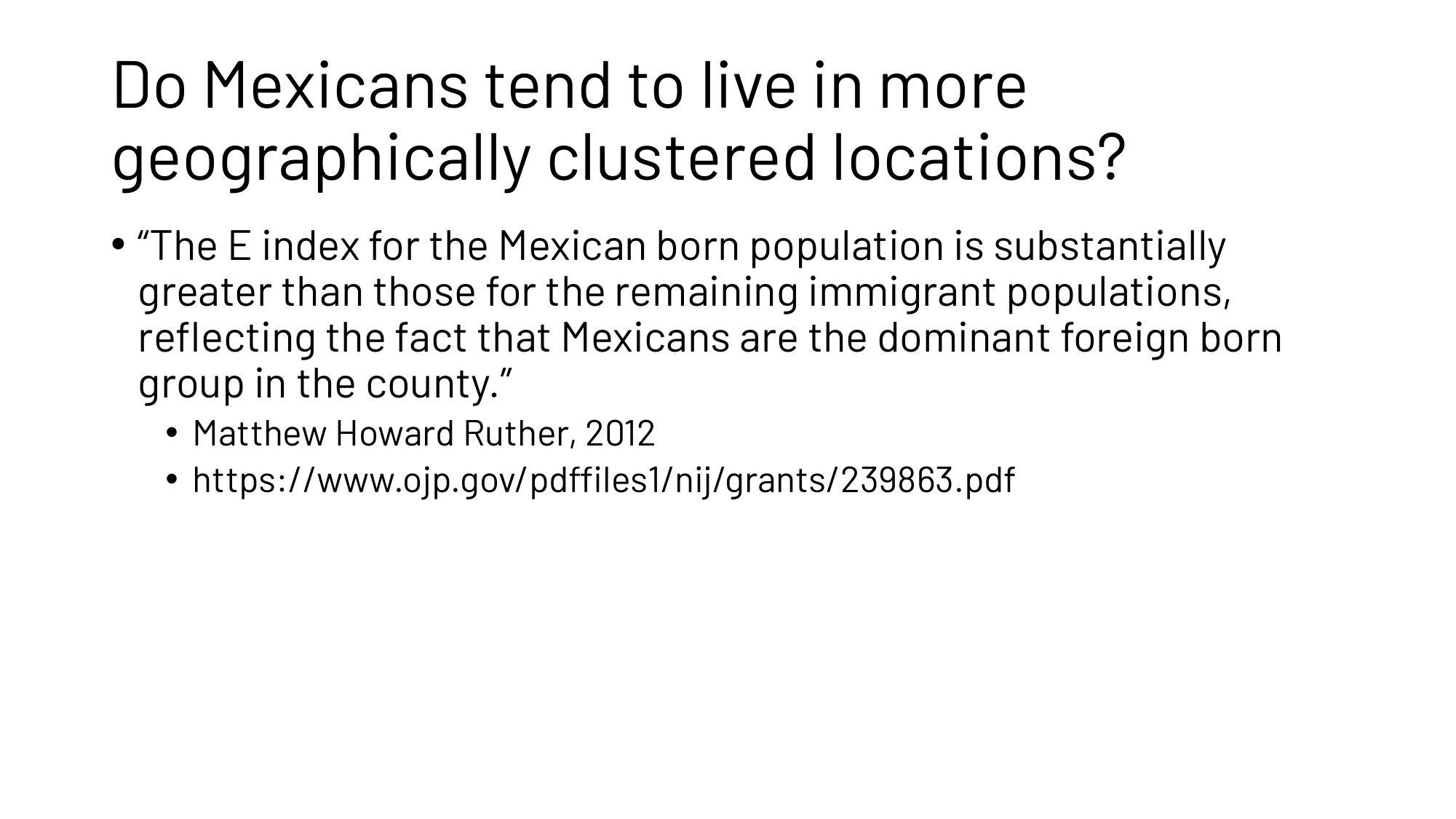

# Do Mexicans tend to live in more geographically clustered locations?
“The E index for the Mexican born population is substantially greater than those for the remaining immigrant populations, reflecting the fact that Mexicans are the dominant foreign born group in the county.”
Matthew Howard Ruther, 2012
https://www.ojp.gov/pdffiles1/nij/grants/239863.pdf